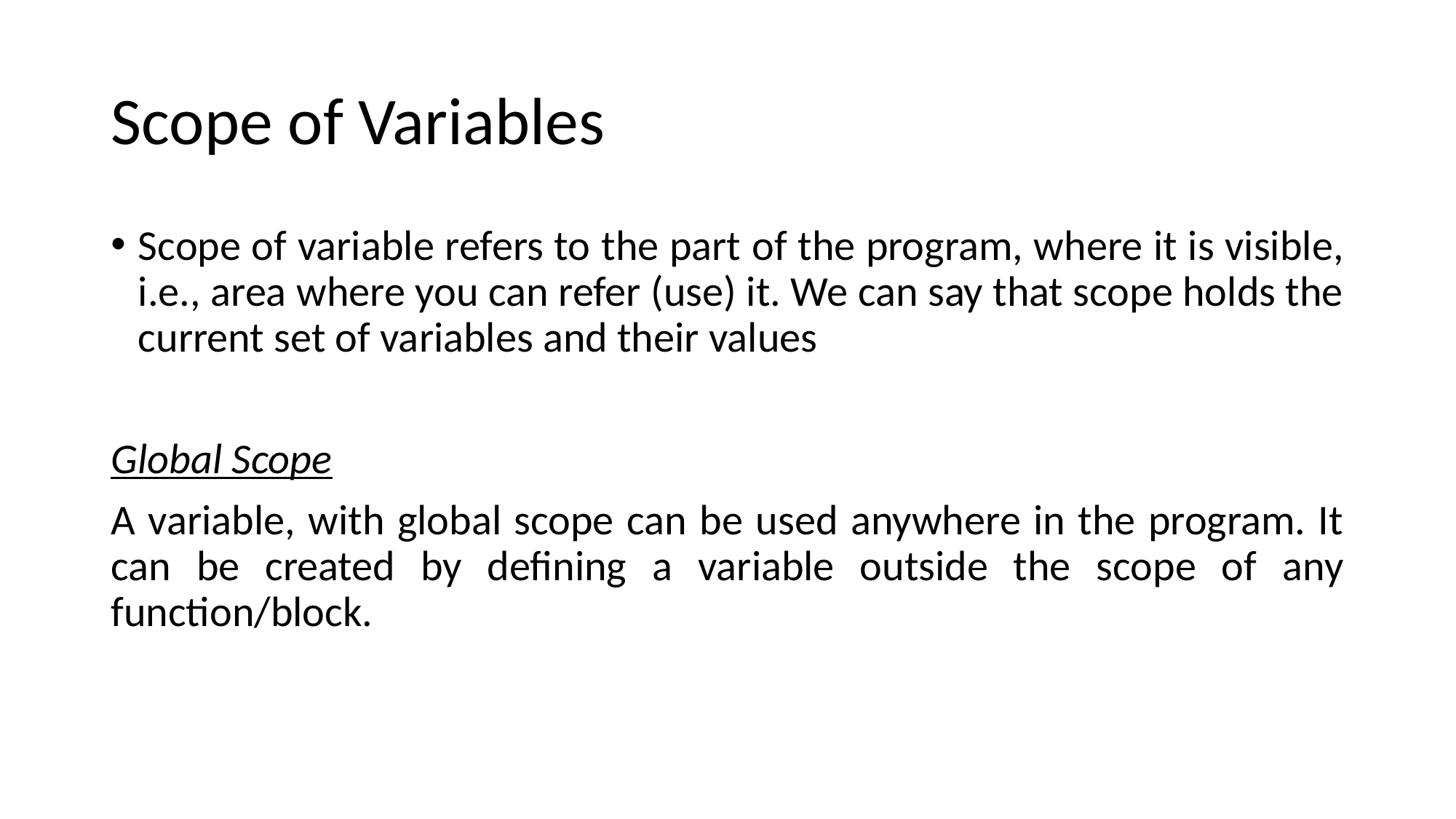

# Scope of Variables
Scope of variable refers to the part of the program, where it is visible, i.e., area where you can refer (use) it. We can say that scope holds the current set of variables and their values

Global Scope
A variable, with global scope can be used anywhere in the program. It can be created by defining a variable outside the scope of any function/block.